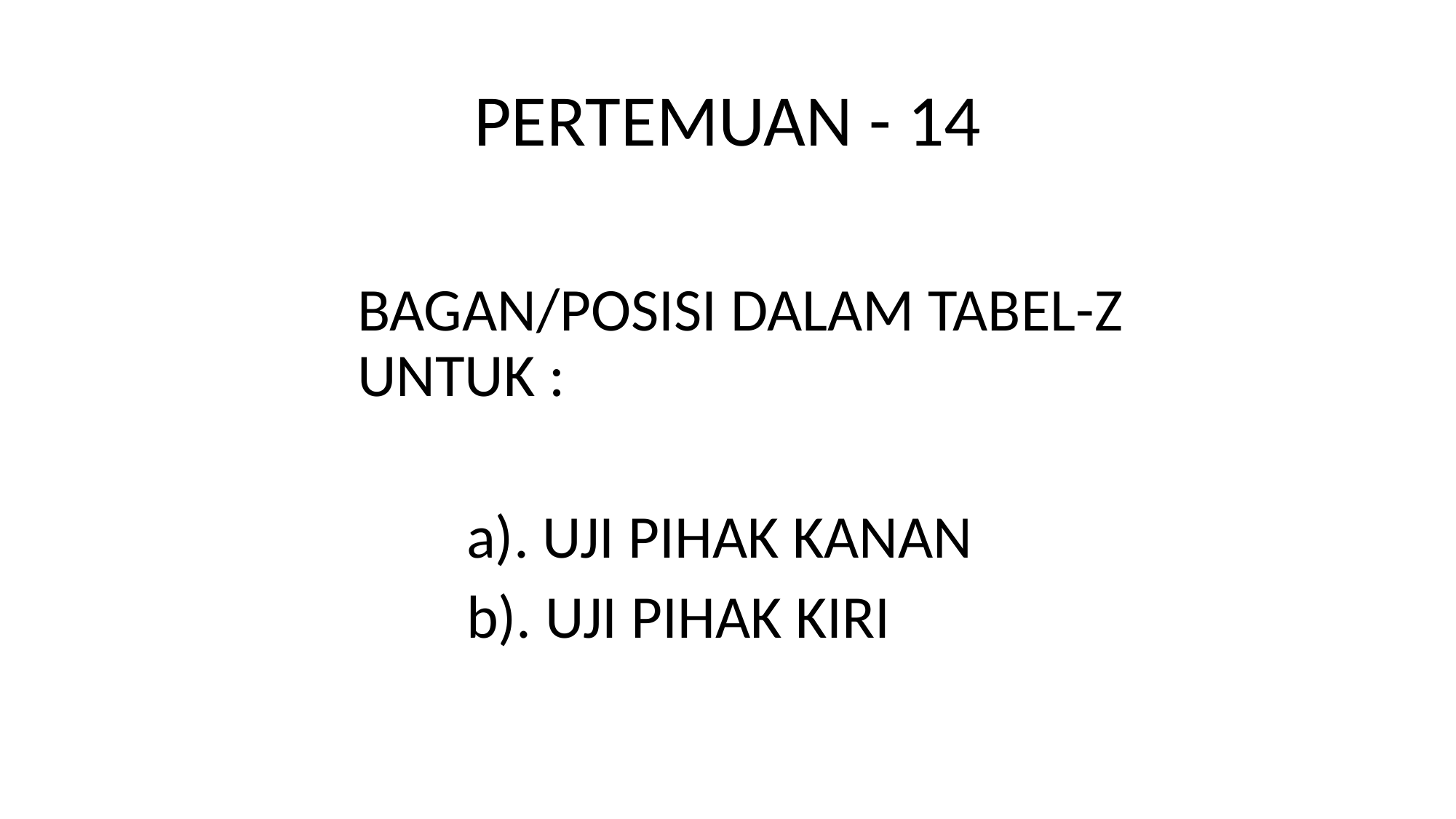

# PERTEMUAN - 14
BAGAN/POSISI DALAM TABEL-Z UNTUK :

	a). UJI PIHAK KANAN
	b). UJI PIHAK KIRI